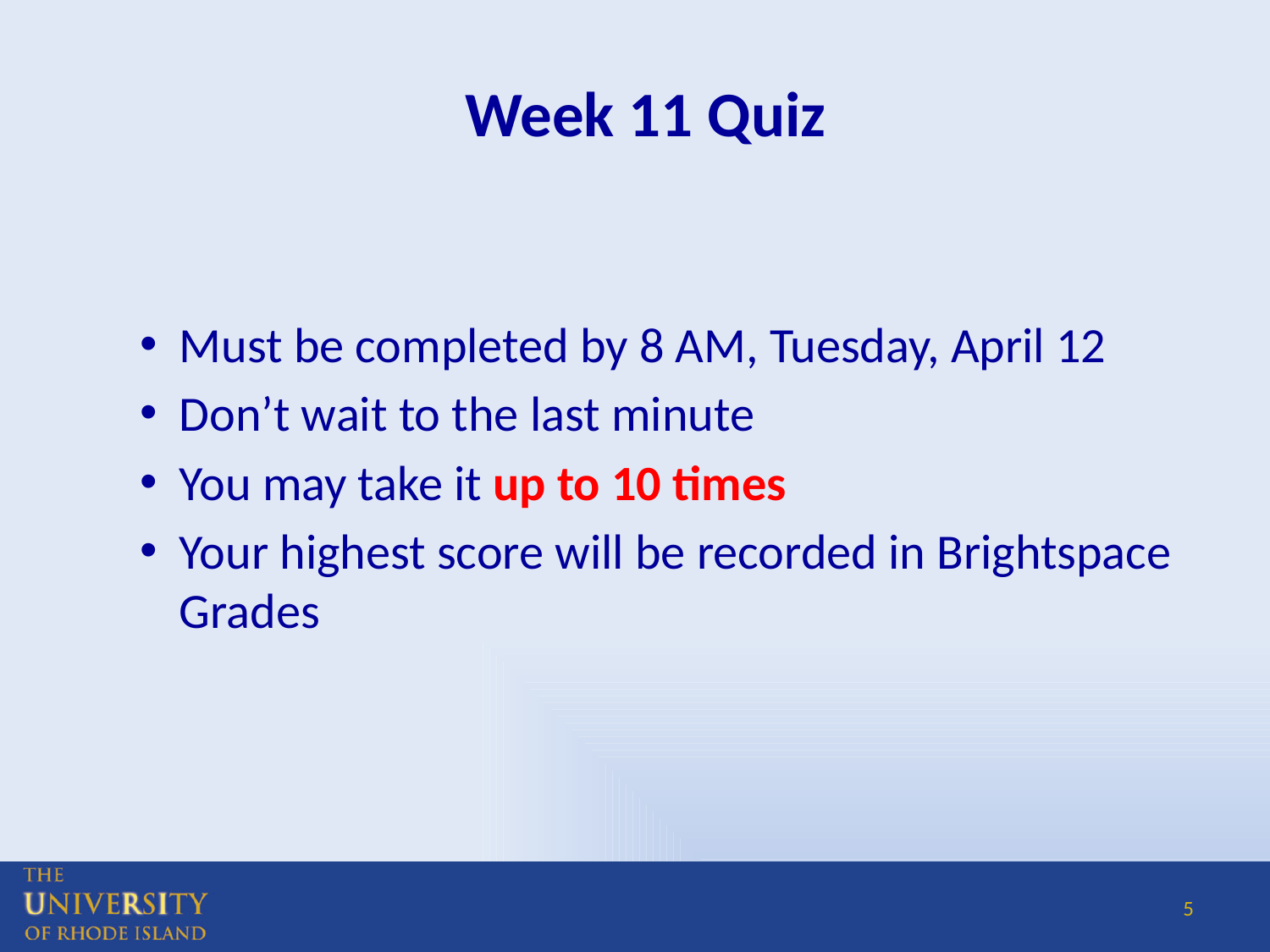

# Week 11 Quiz
Must be completed by 8 AM, Tuesday, April 12
Don’t wait to the last minute
You may take it up to 10 times
Your highest score will be recorded in Brightspace Grades